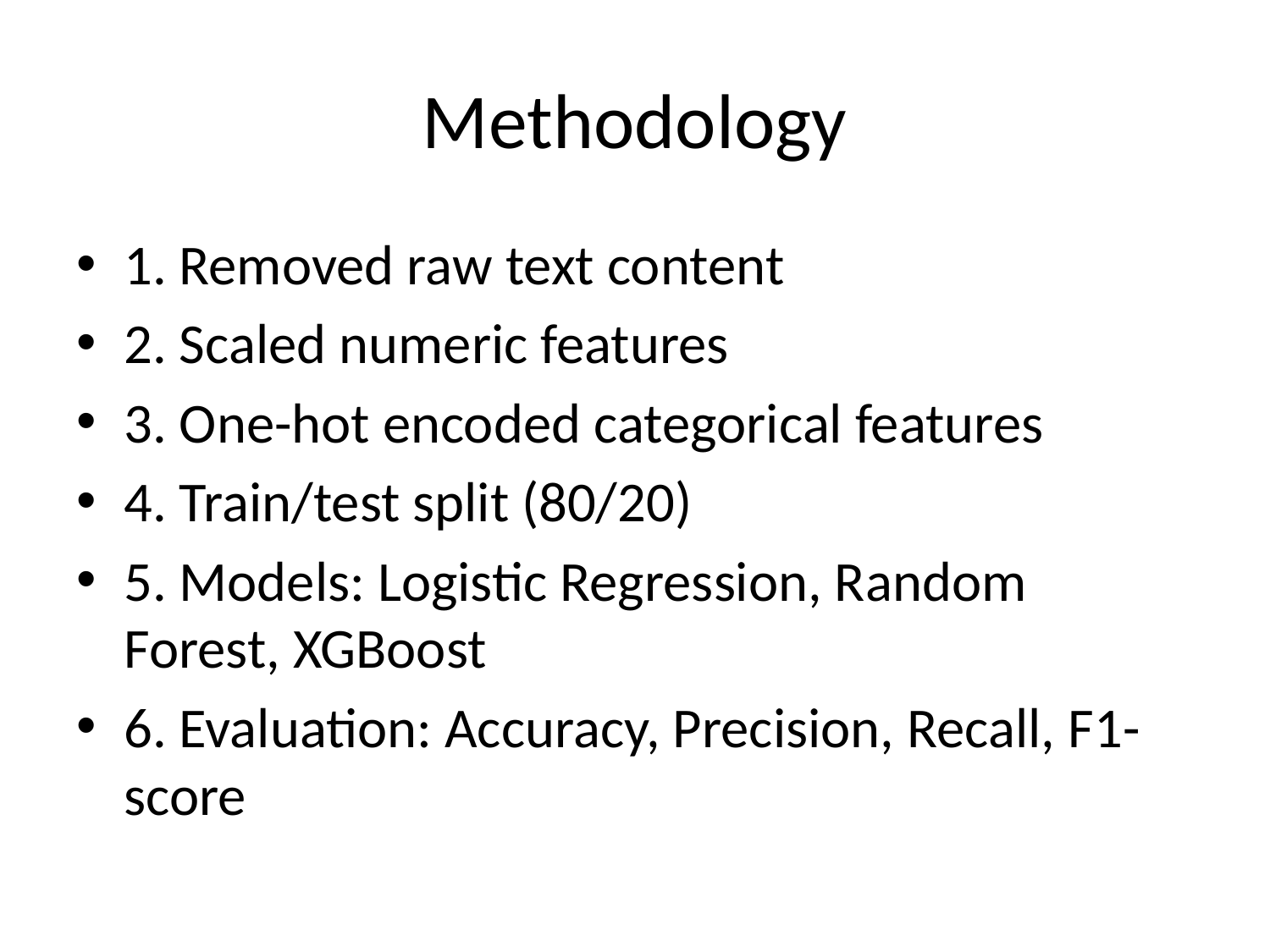

# Methodology
1. Removed raw text content
2. Scaled numeric features
3. One-hot encoded categorical features
4. Train/test split (80/20)
5. Models: Logistic Regression, Random Forest, XGBoost
6. Evaluation: Accuracy, Precision, Recall, F1-score